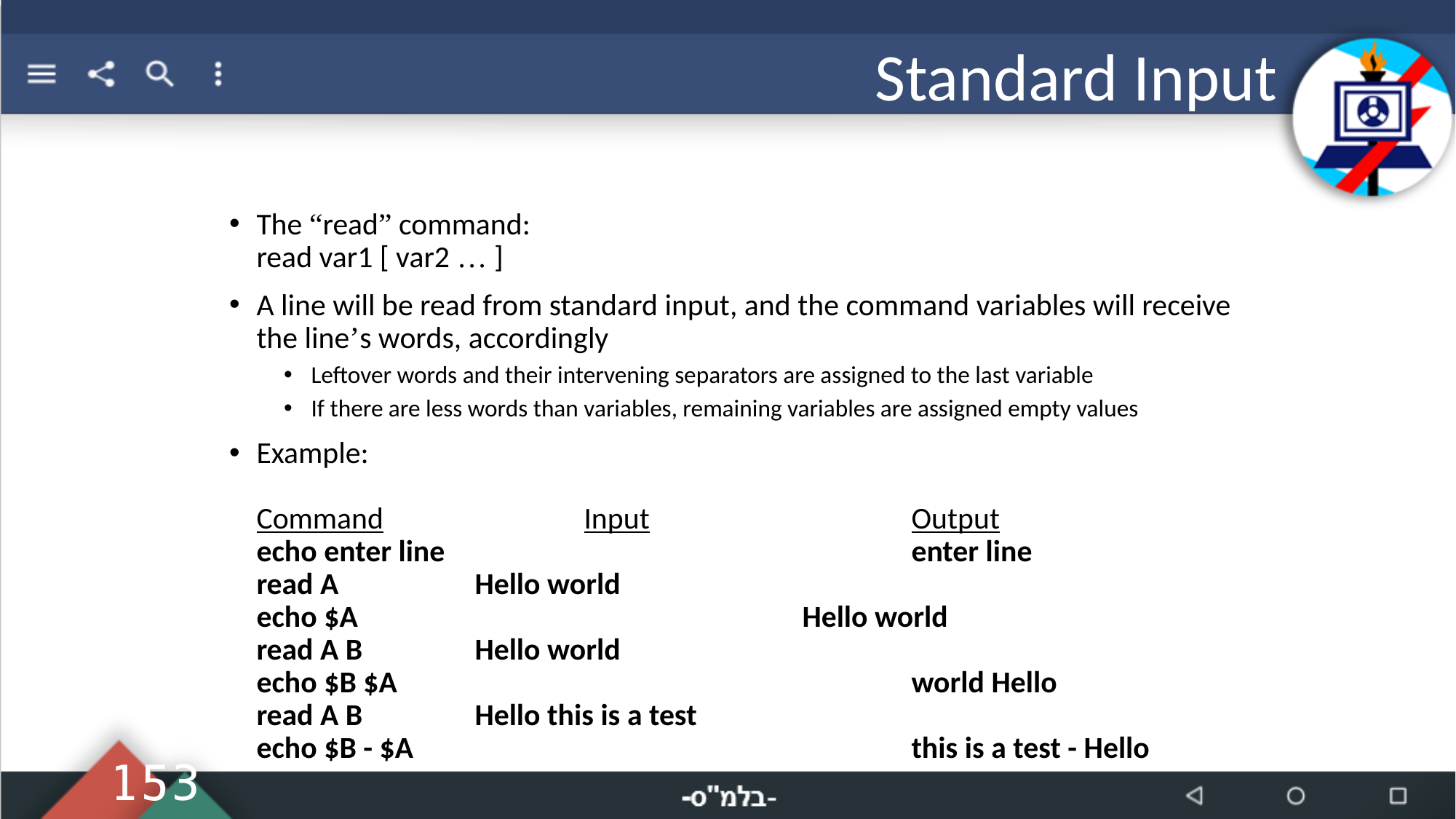

# Standard Input
The “read” command:
read var1 [ var2 … ]
A line will be read from standard input, and the command variables will receive the line’s words, accordingly
Leftover words and their intervening separators are assigned to the last variable
If there are less words than variables, remaining variables are assigned empty values
Example:
Command		Input			Output
echo enter line					enter line
read A		Hello world
echo $A					Hello world
read A B		Hello world
echo $B $A					world Hello
read A B		Hello this is a test
echo $B - $A					this is a test - Hello
153